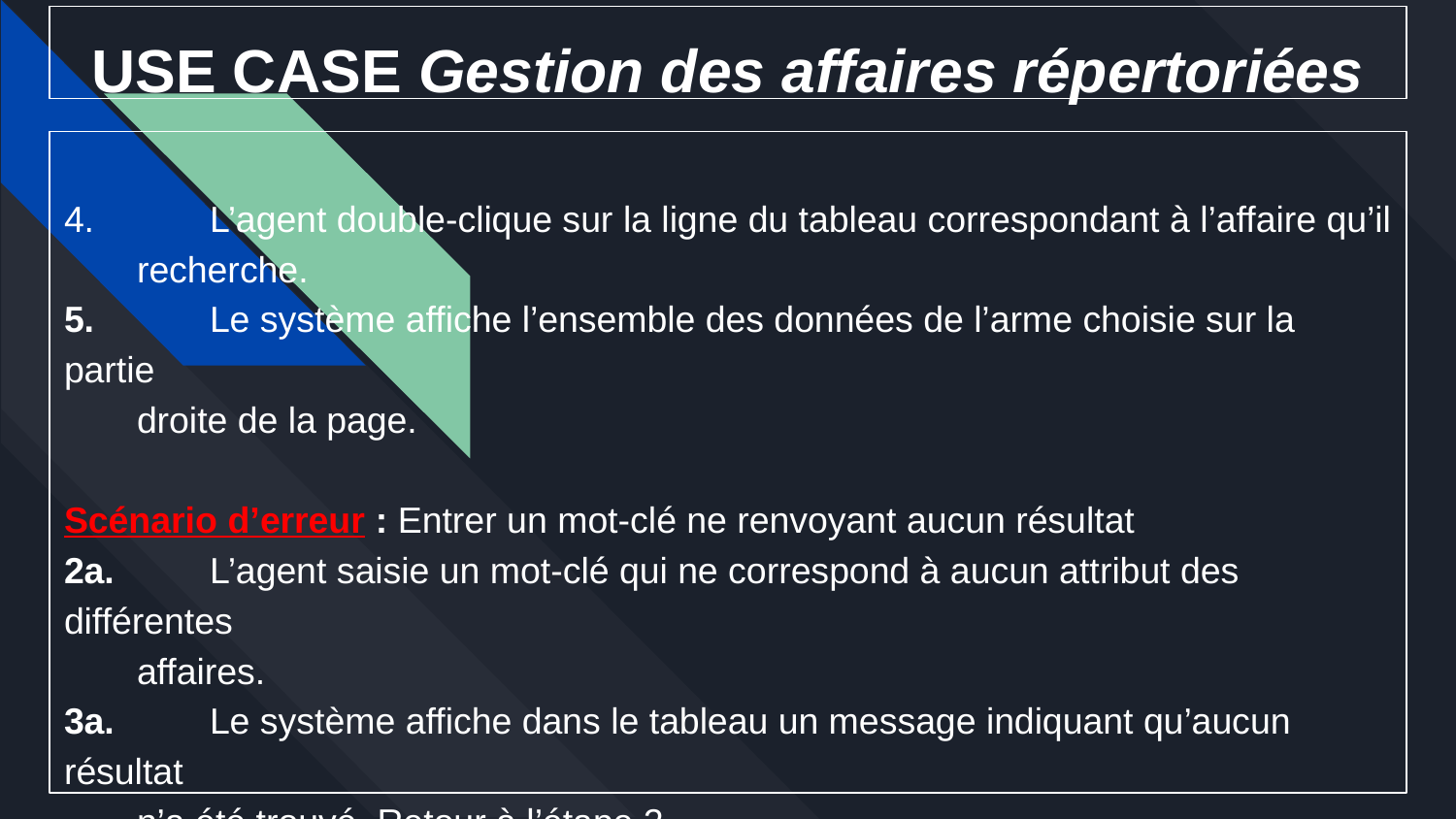

# USE CASE Gestion des affaires répertoriées

4.	L’agent double-clique sur la ligne du tableau correspondant à l’affaire qu’il
recherche.
5.	Le système affiche l’ensemble des données de l’arme choisie sur la partie
droite de la page.

Scénario d’erreur : Entrer un mot-clé ne renvoyant aucun résultat
2a.	L’agent saisie un mot-clé qui ne correspond à aucun attribut des différentes
affaires.
3a.	Le système affiche dans le tableau un message indiquant qu’aucun résultat
n’a été trouvé. Retour à l’étape 2.